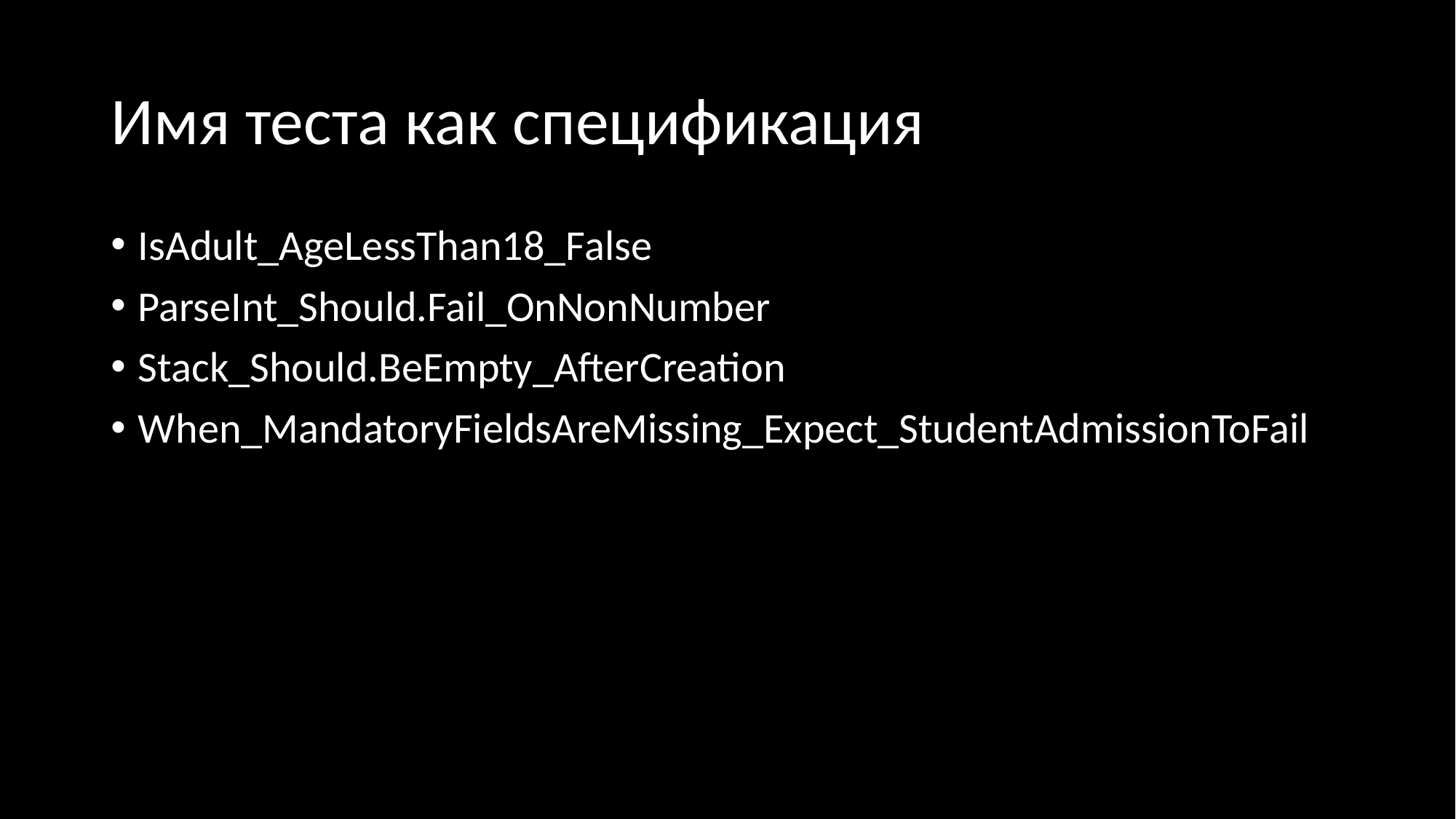

# Имя теста как спецификация
IsAdult_AgeLessThan18_False
ParseInt_Should.Fail_OnNonNumber
Stack_Should.BeEmpty_AfterCreation
When_MandatoryFieldsAreMissing_Expect_StudentAdmissionToFail